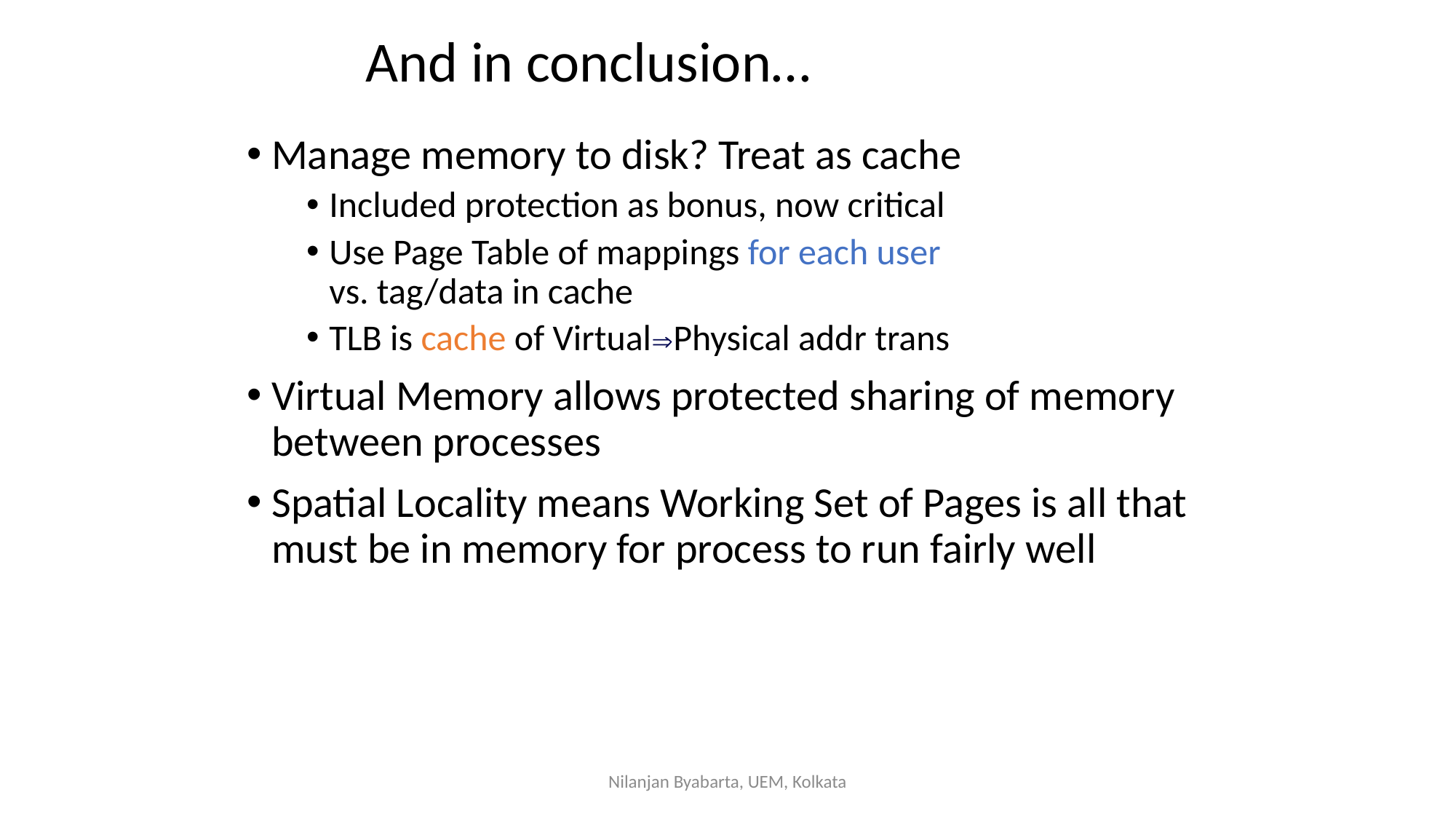

# And in conclusion…
Manage memory to disk? Treat as cache
Included protection as bonus, now critical
Use Page Table of mappings for each user
vs. tag/data in cache
TLB is cache of Virtual⇒Physical addr trans
Virtual Memory allows protected sharing of memory between processes
Spatial Locality means Working Set of Pages is all that must be in memory for process to run fairly well
Nilanjan Byabarta, UEM, Kolkata